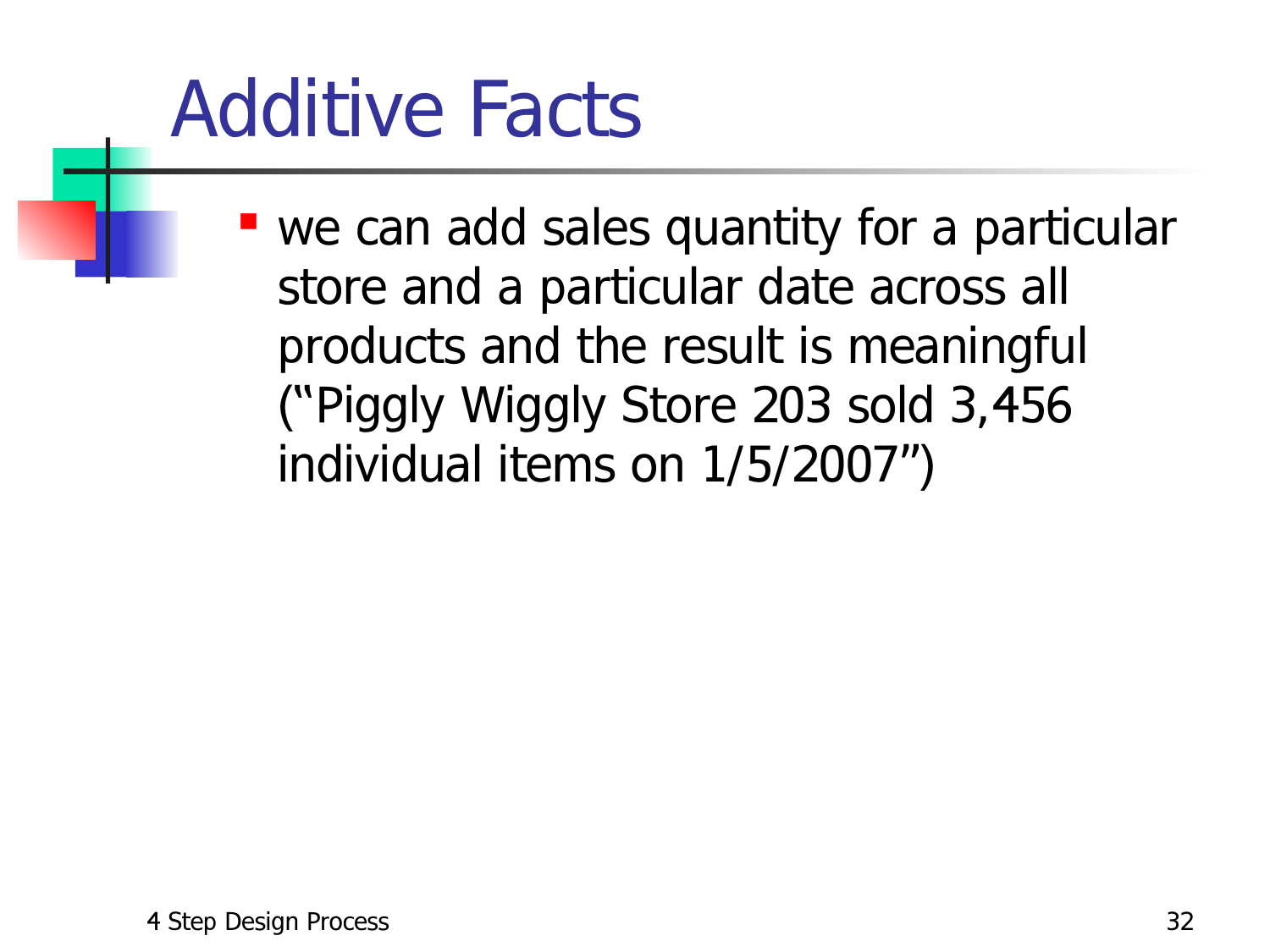

# Additive Facts
we can add sales quantity for a particular store and a particular date across all products and the result is meaningful (“Piggly Wiggly Store 203 sold 3,456 individual items on 1/5/2007”)
4 Step Design Process
32